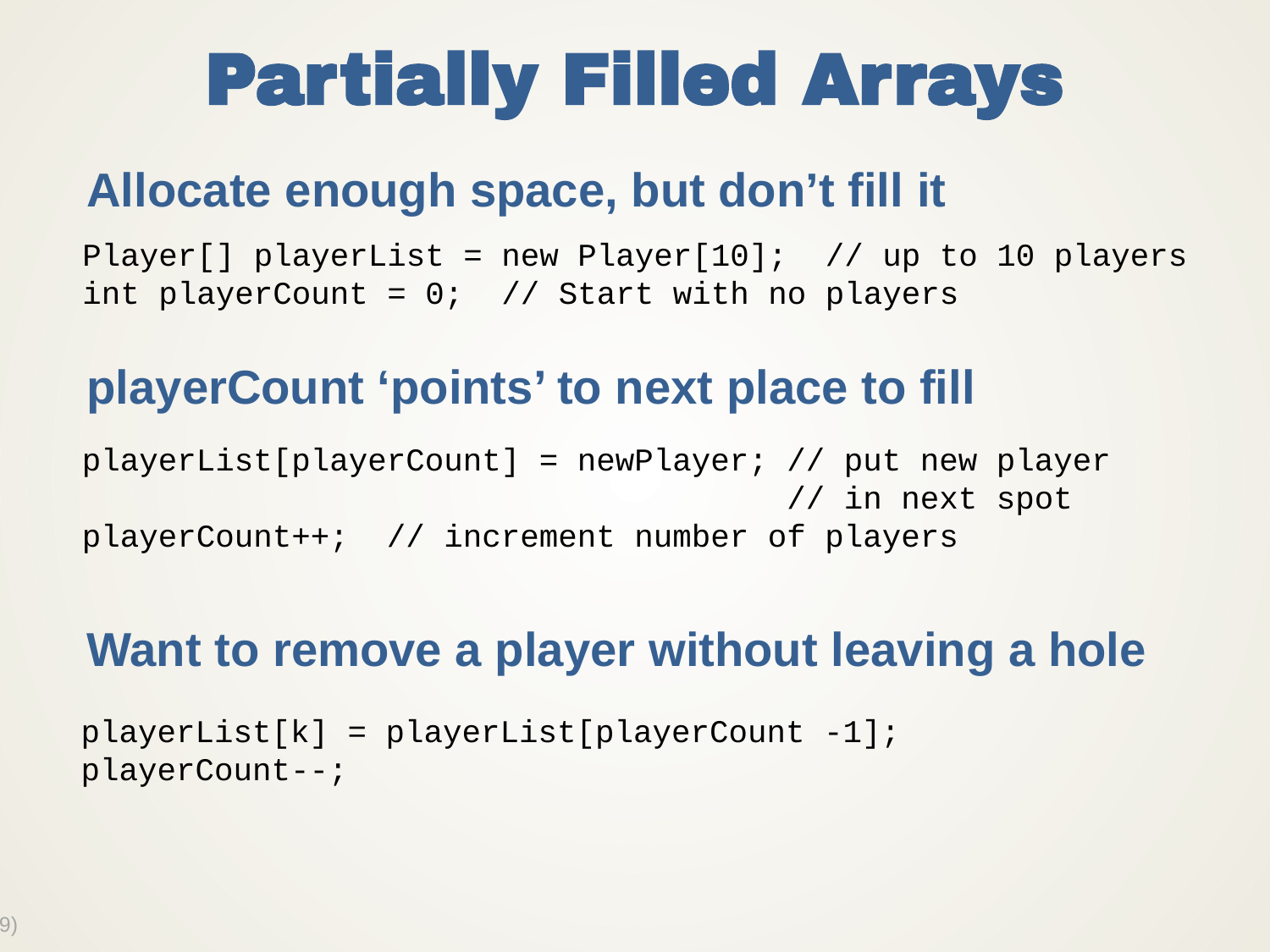

# Partially Filled Arrays
Allocate enough space, but don’t fill it

playerCount ‘points’ to next place to fill

Want to remove a player without leaving a hole
Player[] playerList = new Player[10];  // up to 10 players
int playerCount = 0;  // Start with no players
playerList[playerCount] = newPlayer; // put new player
                                     // in next spot
playerCount++;  // increment number of players
playerList[k] = playerList[playerCount -1];
playerCount--;